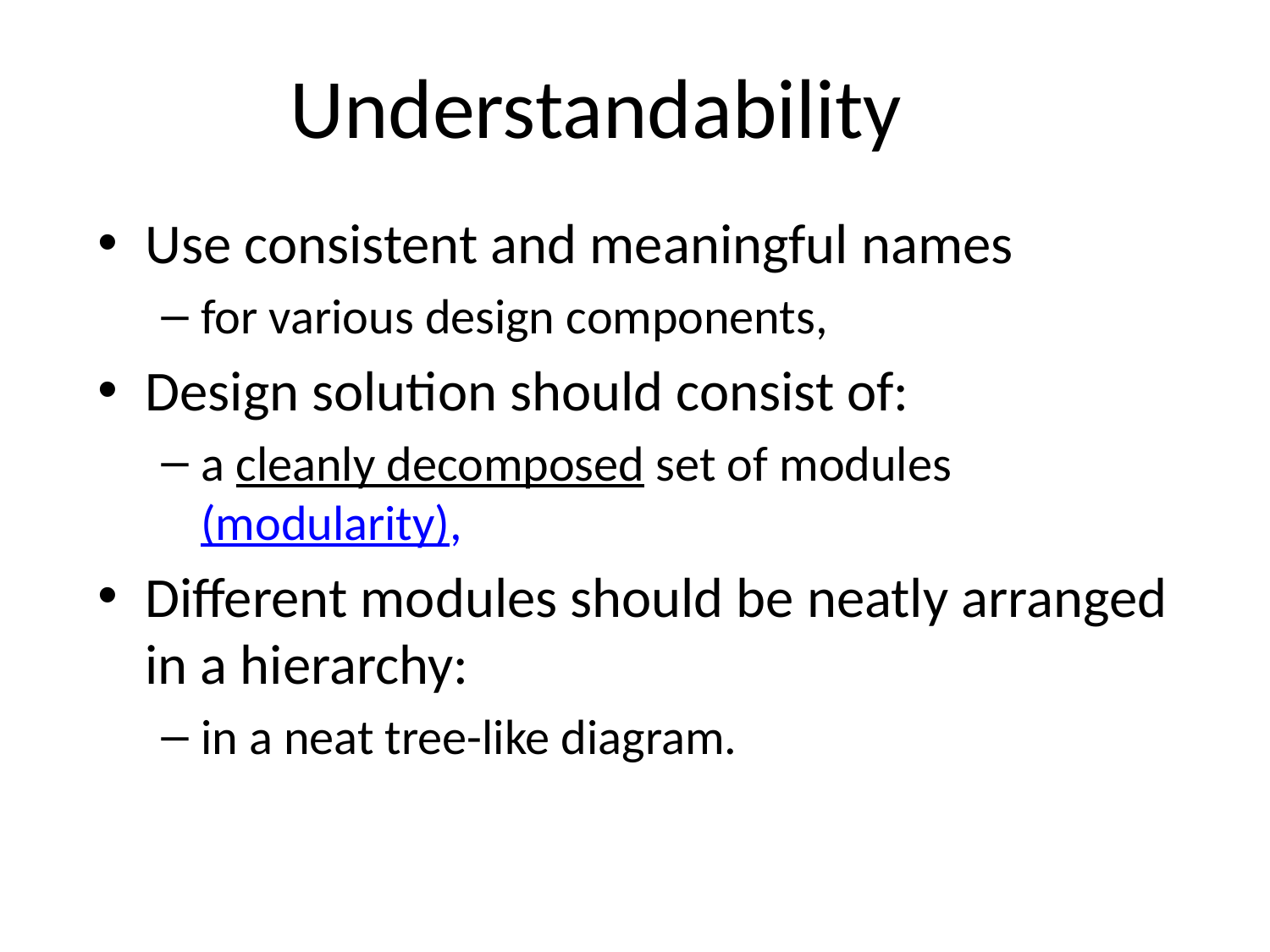

# Understandability
Use consistent and meaningful names
for various design components,
Design solution should consist of:
a cleanly decomposed set of modules (modularity),
Different modules should be neatly arranged in a hierarchy:
in a neat tree-like diagram.